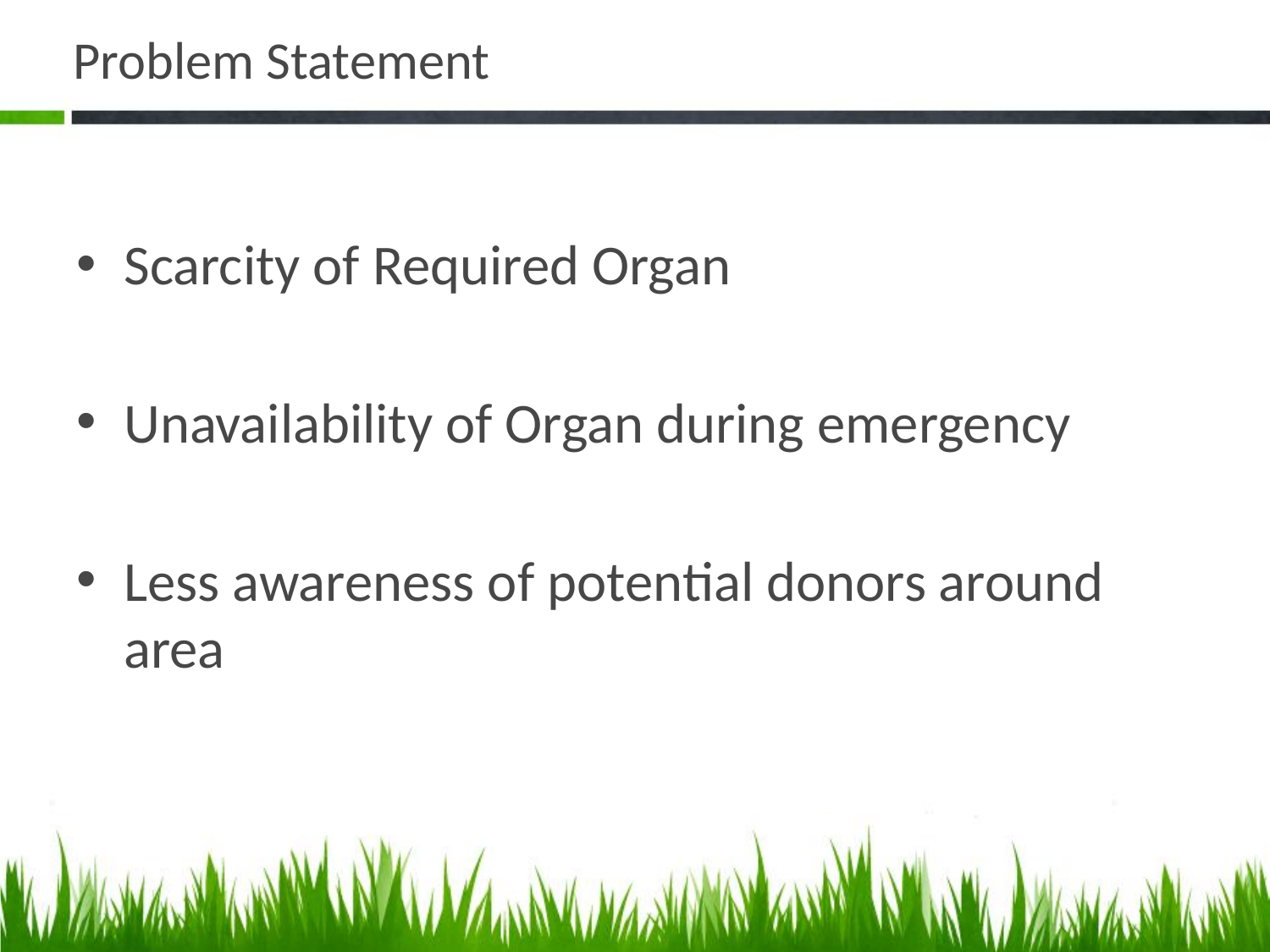

# Problem Statement
Scarcity of Required Organ

Unavailability of Organ during emergency

Less awareness of potential donors around area